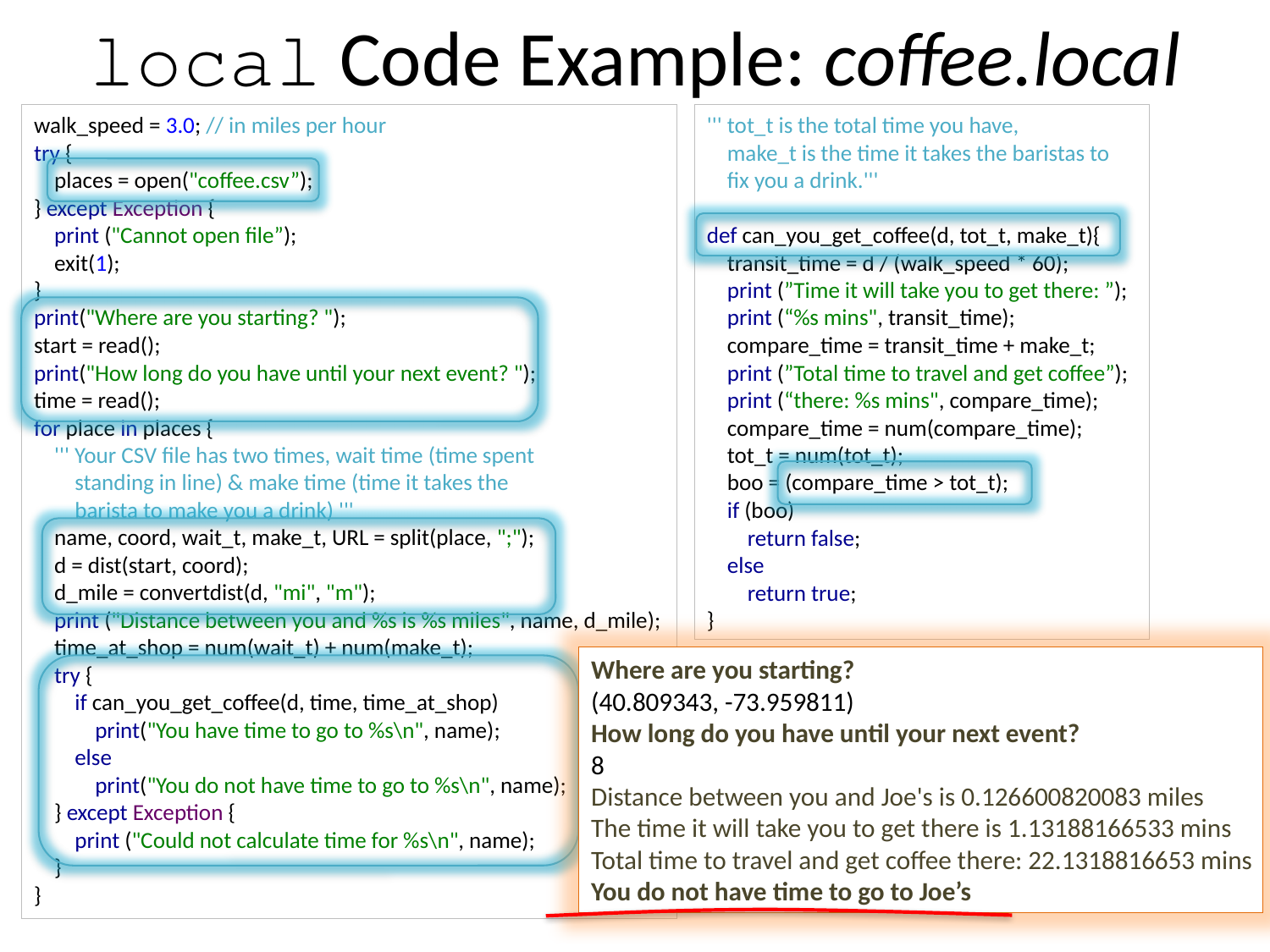

# local Code Example: coffee.local
walk_speed = 3.0; // in miles per hour
try {
    places = open("coffee.csv”);
} except Exception {
    print ("Cannot open file”);
    exit(1);
}
print("Where are you starting? ");
start = read();
print("How long do you have until your next event? ");
time = read();
for place in places {
    ''' Your CSV file has two times, wait time (time spent
        standing in line) & make time (time it takes the
        barista to make you a drink) '''
    name, coord, wait_t, make_t, URL = split(place, ";");
    d = dist(start, coord);
    d_mile = convertdist(d, "mi", "m");
    print ("Distance between you and %s is %s miles", name, d_mile);
    time_at_shop = num(wait_t) + num(make_t);
    try {
        if can_you_get_coffee(d, time, time_at_shop)
            print("You have time to go to %s\n", name);
        else
            print("You do not have time to go to %s\n", name);
    } except Exception {
        print ("Could not calculate time for %s\n", name);
    }
}
''' tot_t is the total time you have,
    make_t is the time it takes the baristas to
    fix you a drink.'''

def can_you_get_coffee(d, tot_t, make_t){
    transit_time = d / (walk_speed * 60);
    print (”Time it will take you to get there: ”);
    print (“%s mins", transit_time);
    compare_time = transit_time + make_t;
    print (”Total time to travel and get coffee”);
    print (“there: %s mins", compare_time);
    compare_time = num(compare_time);
    tot_t = num(tot_t);
    boo = (compare_time > tot_t);
    if (boo)
        return false;
    else
        return true;
}

Where are you starting?
(40.809343, -73.959811)
How long do you have until your next event?
8
Distance between you and Joe's is 0.126600820083 miles
The time it will take you to get there is 1.13188166533 mins
Total time to travel and get coffee there: 22.1318816653 mins
You do not have time to go to Joe’s